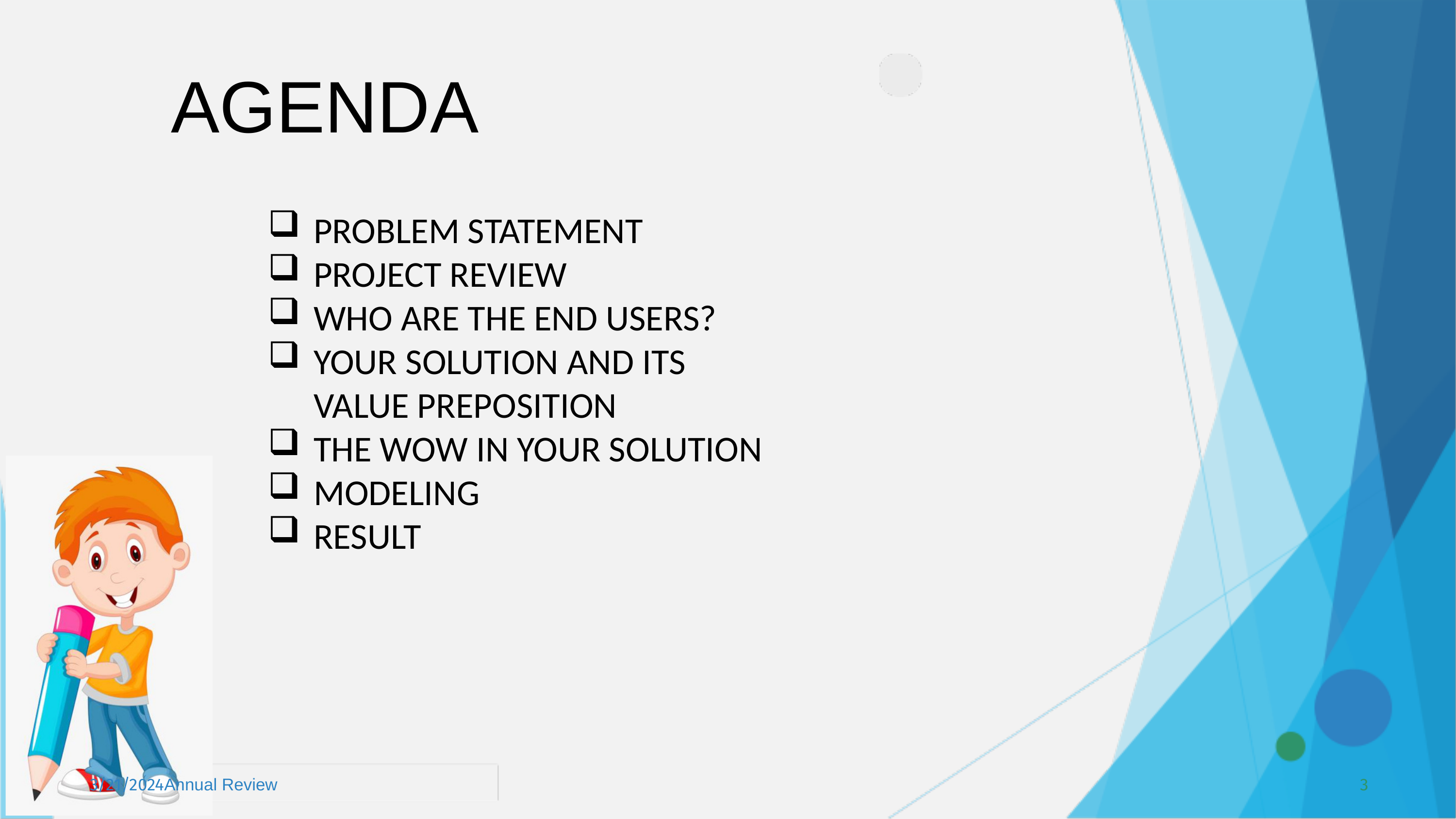

AGENDA

PROBLEM STATEMENT
PROJECT REVIEW
WHO ARE THE END USERS?
YOUR SOLUTION AND ITS VALUE PREPOSITION
THE WOW IN YOUR SOLUTION
MODELING
RESULT

3/21/2024Annual Review
3